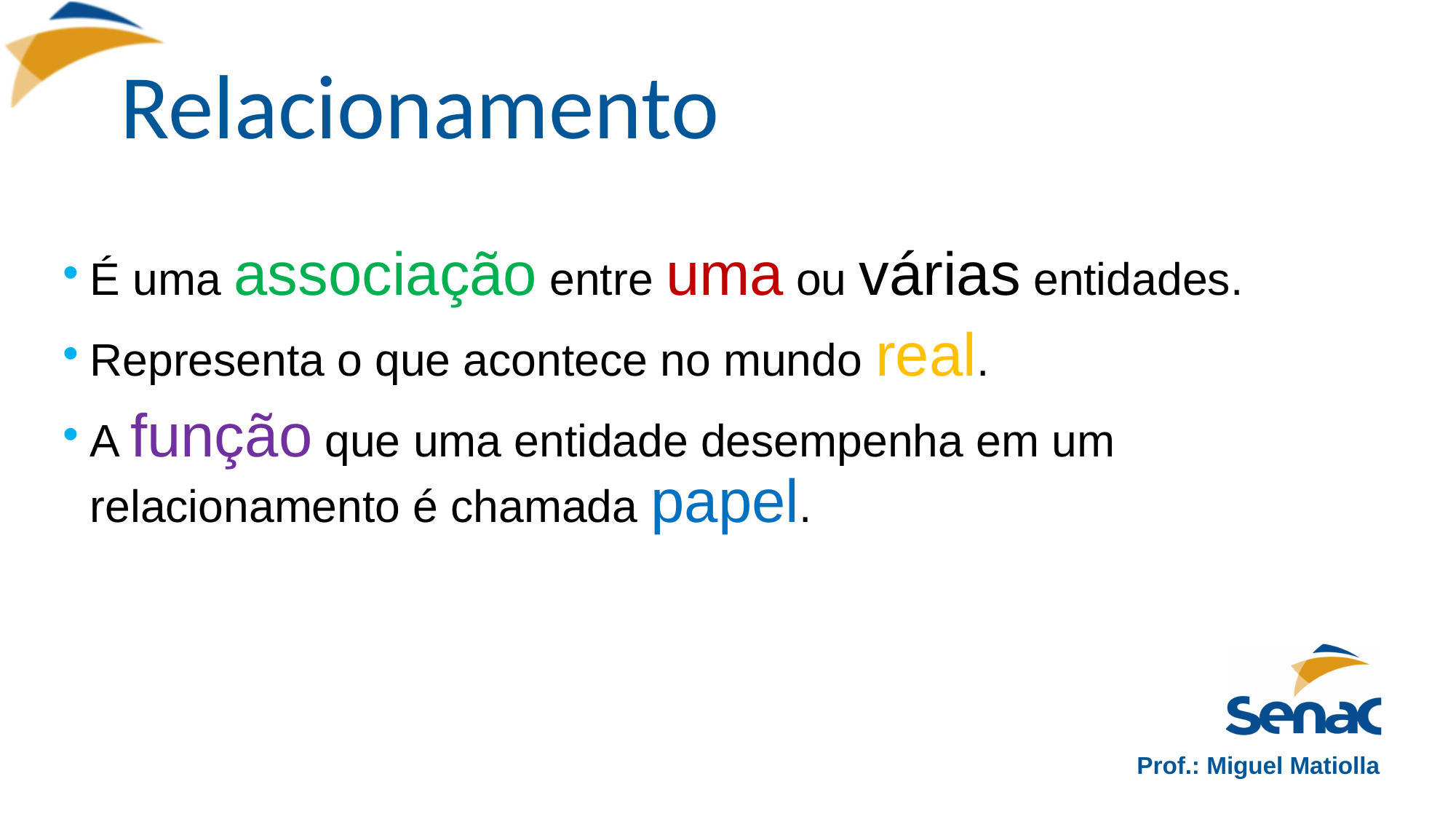

# Relacionamento
É uma associação entre uma ou várias entidades.
Representa o que acontece no mundo real.
A função que uma entidade desempenha em um relacionamento é chamada papel.